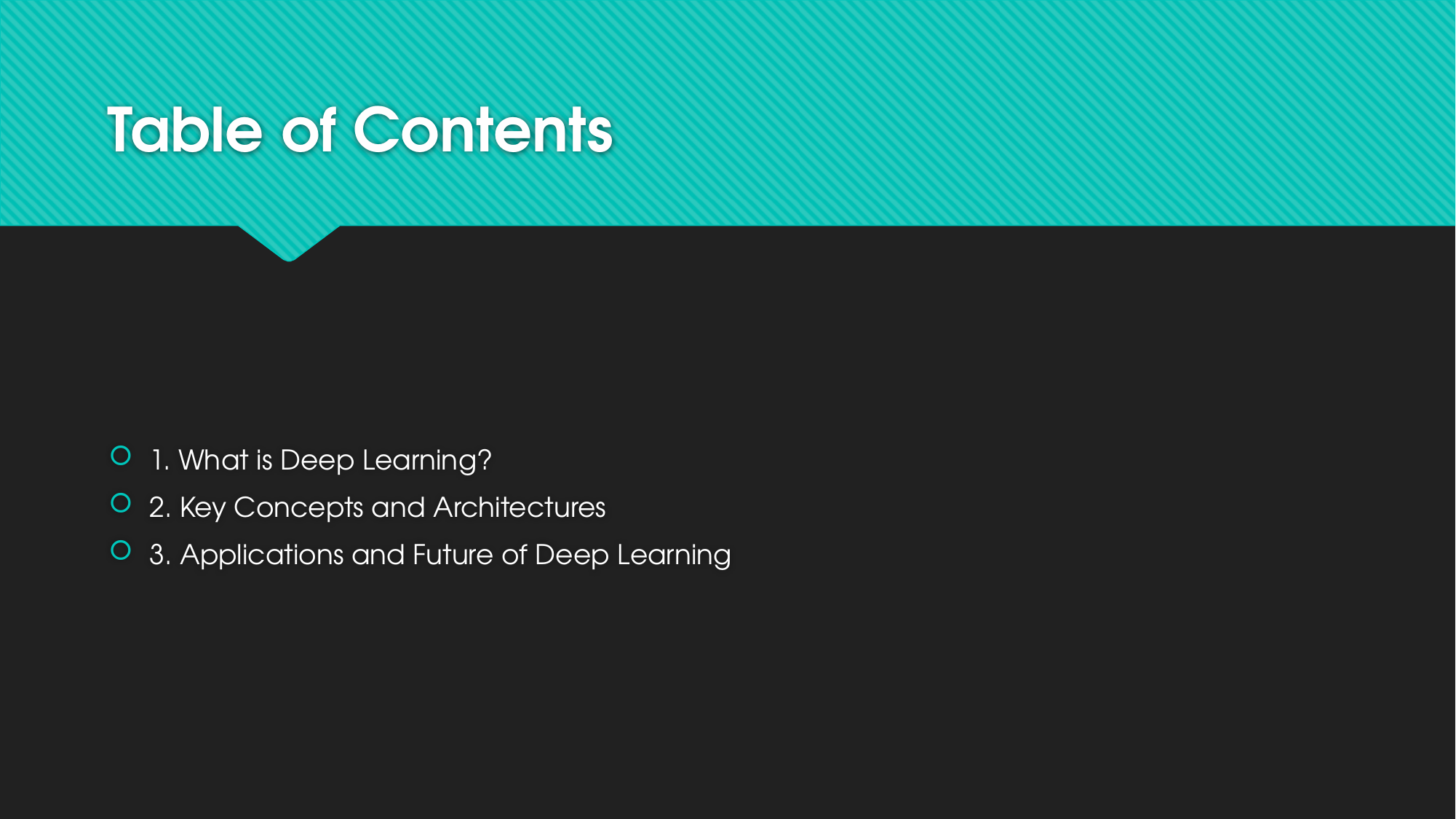

# Table of Contents

1. What is Deep Learning?
2. Key Concepts and Architectures
3. Applications and Future of Deep Learning